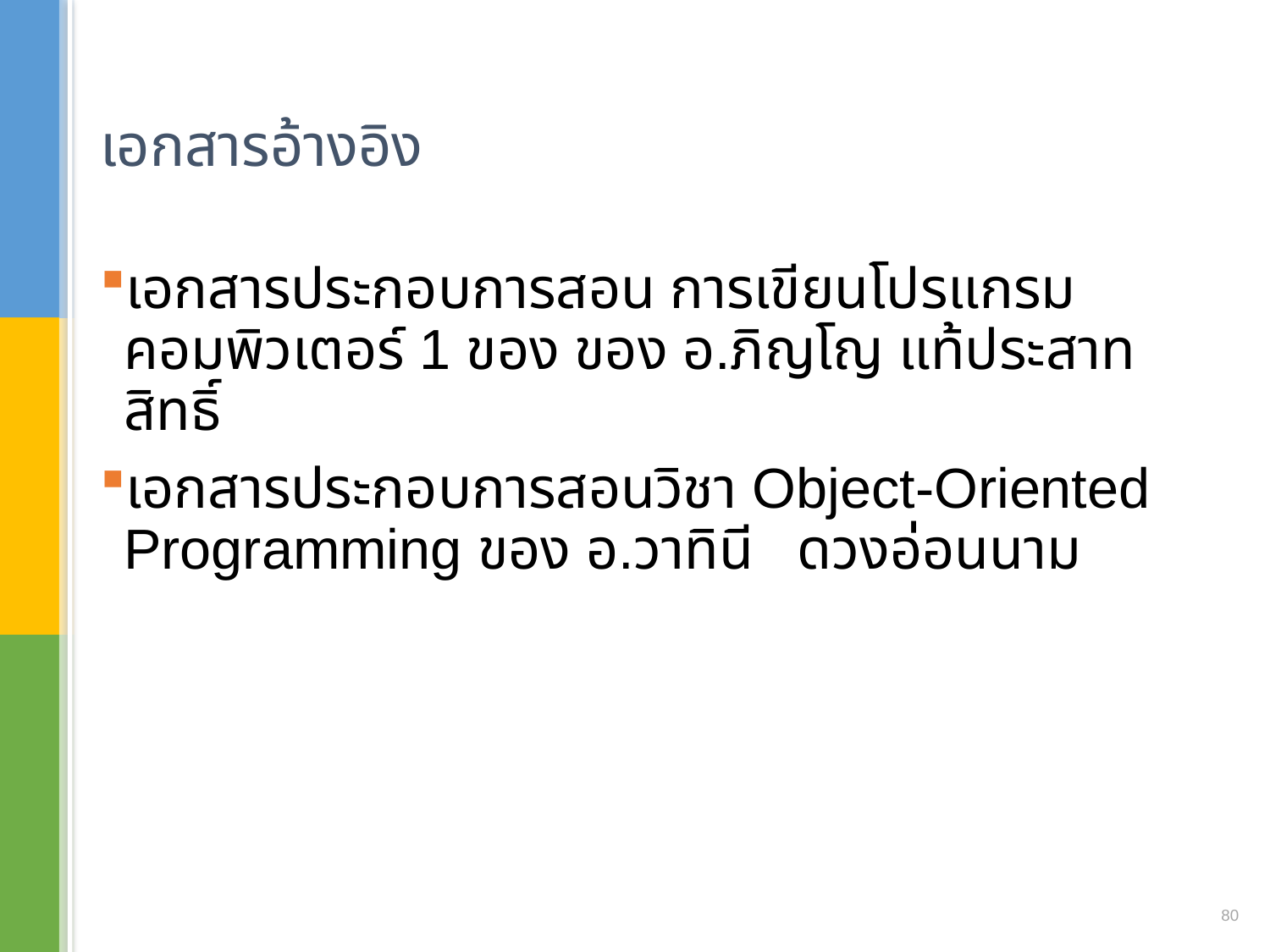

# เอกสารอ้างอิง
เอกสารประกอบการสอน การเขียนโปรแกรมคอมพิวเตอร์ 1 ของ ของ อ.ภิญโญ แท้ประสาทสิทธิ์
เอกสารประกอบการสอนวิชา Object-Oriented Programming ของ อ.วาทินี   ดวงอ่อนนาม

80